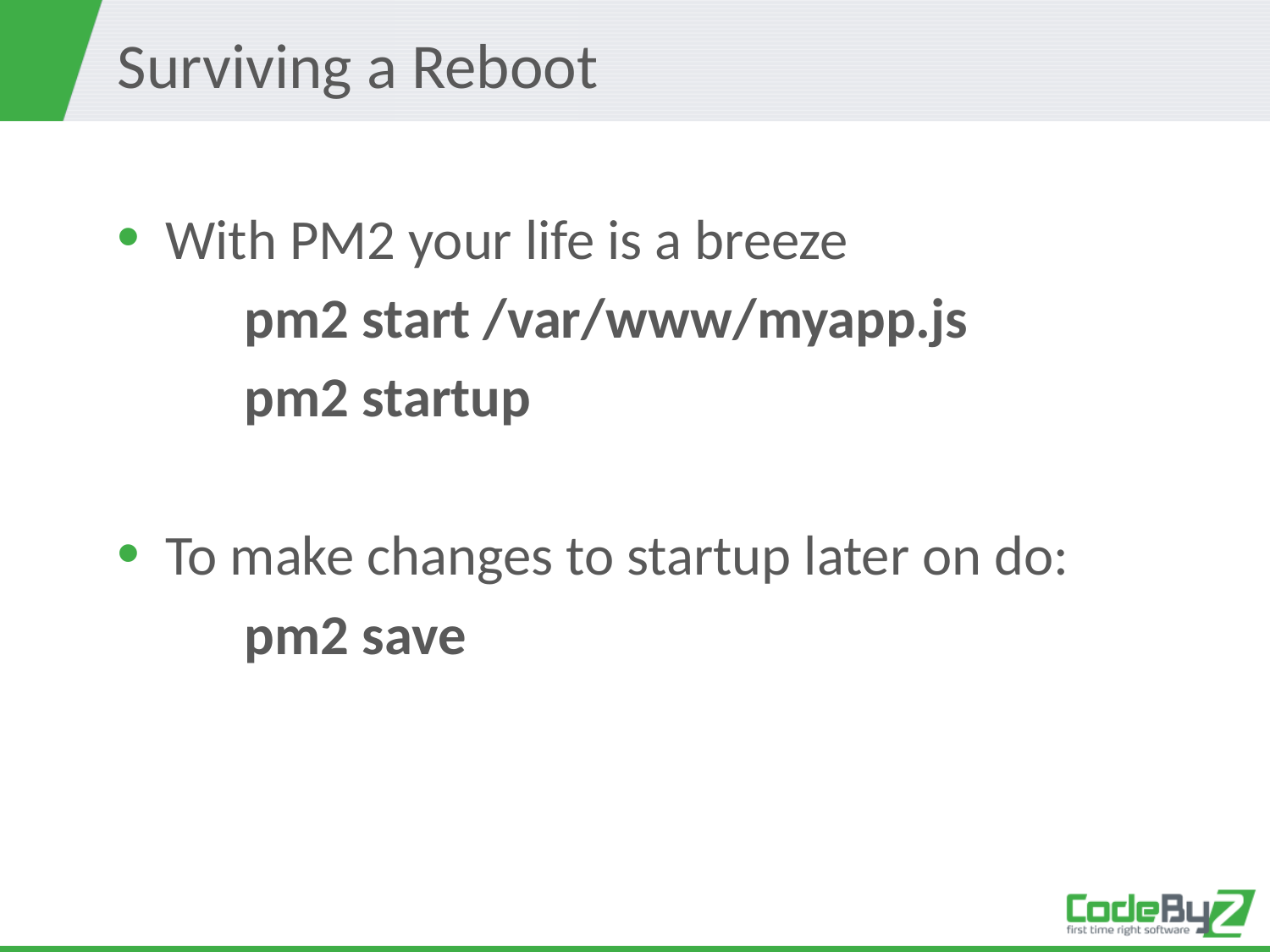

# Surviving a Reboot
With PM2 your life is a breeze
pm2 start /var/www/myapp.js
pm2 startup

To make changes to startup later on do:
pm2 save